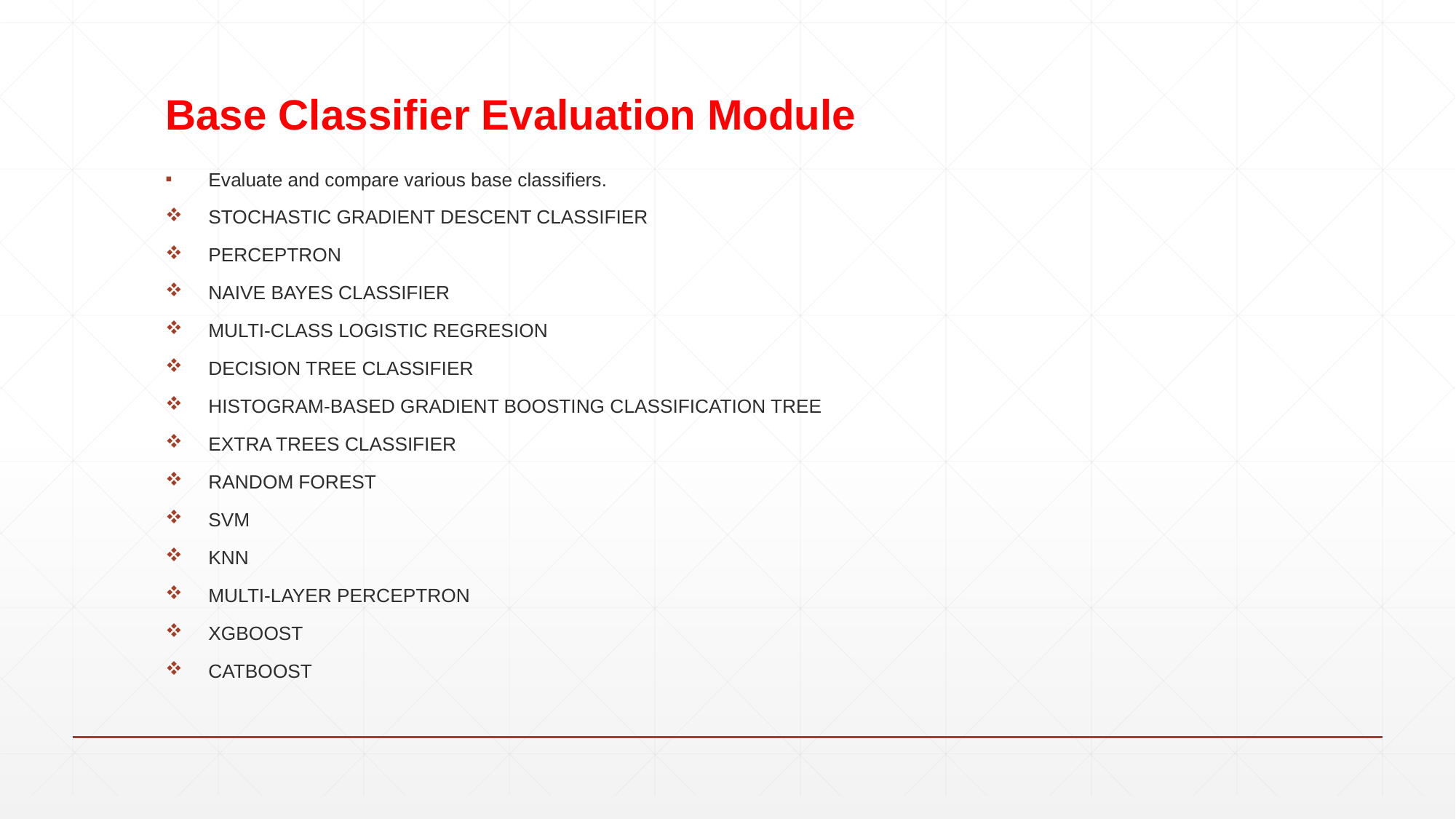

# Base Classifier Evaluation Module
Evaluate and compare various base classifiers.
STOCHASTIC GRADIENT DESCENT CLASSIFIER
PERCEPTRON
NAIVE BAYES CLASSIFIER
MULTI-CLASS LOGISTIC REGRESION
DECISION TREE CLASSIFIER
HISTOGRAM-BASED GRADIENT BOOSTING CLASSIFICATION TREE
EXTRA TREES CLASSIFIER
RANDOM FOREST
SVM
KNN
MULTI-LAYER PERCEPTRON
XGBOOST
CATBOOST